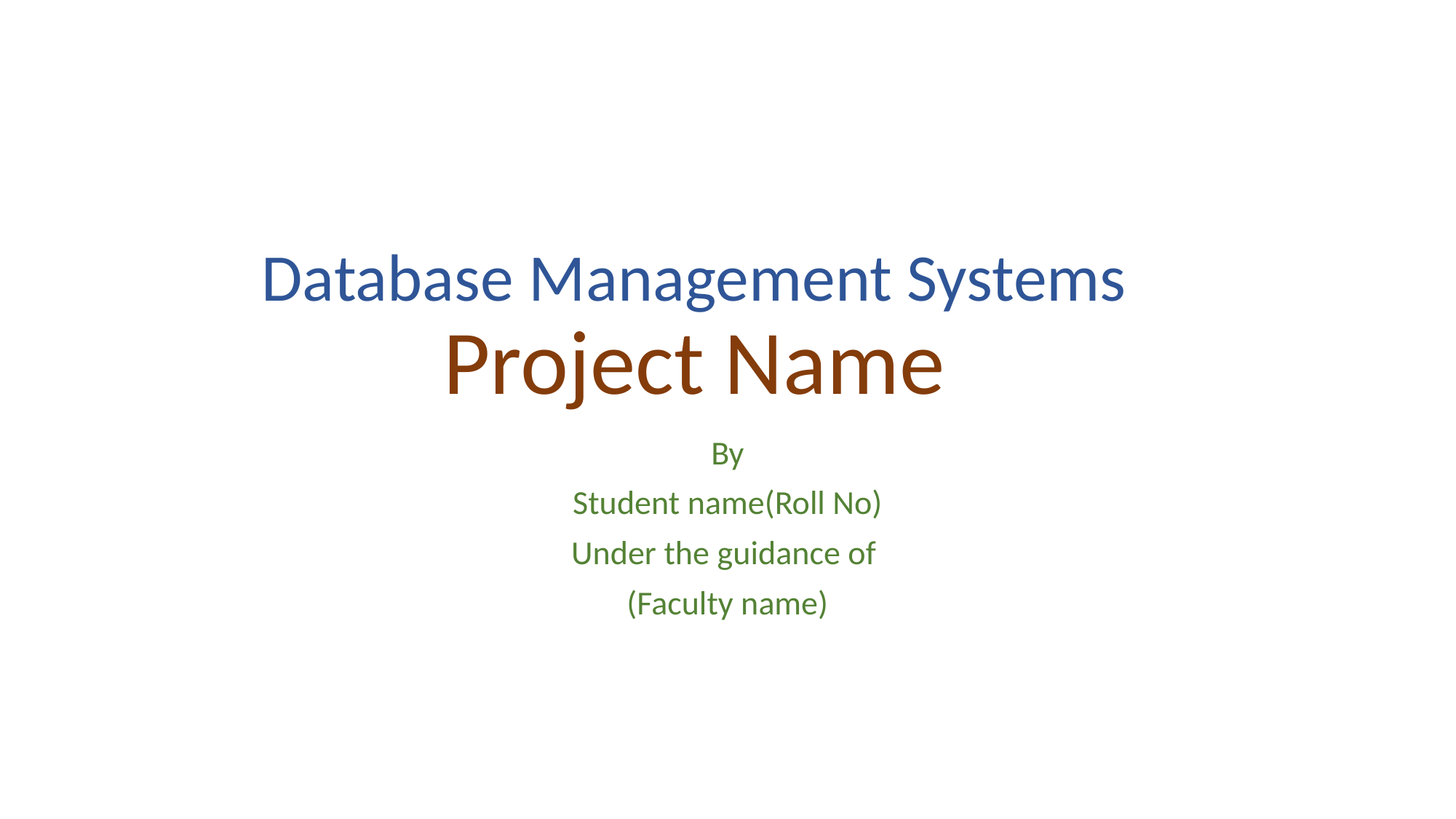

# Database Management Systems Project Name
By
Student name(Roll No)
Under the guidance of
(Faculty name)